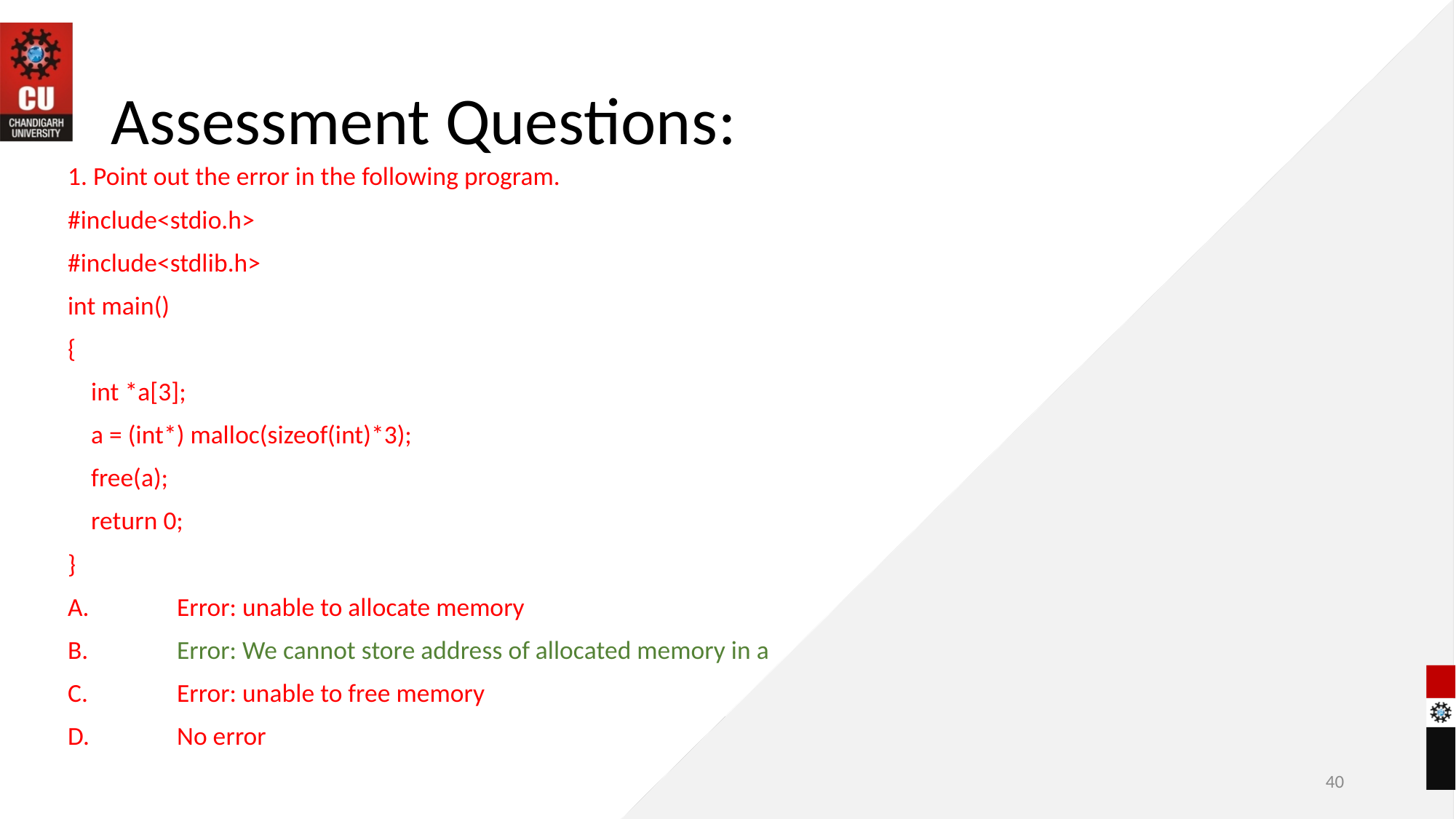

# Assessment Questions:
1. Point out the error in the following program.
#include<stdio.h>
#include<stdlib.h>
int main()
{
    int *a[3];
    a = (int*) malloc(sizeof(int)*3);
    free(a);
    return 0;
}
A.	Error: unable to allocate memory
B.	Error: We cannot store address of allocated memory in a
C.	Error: unable to free memory
D.	No error

40